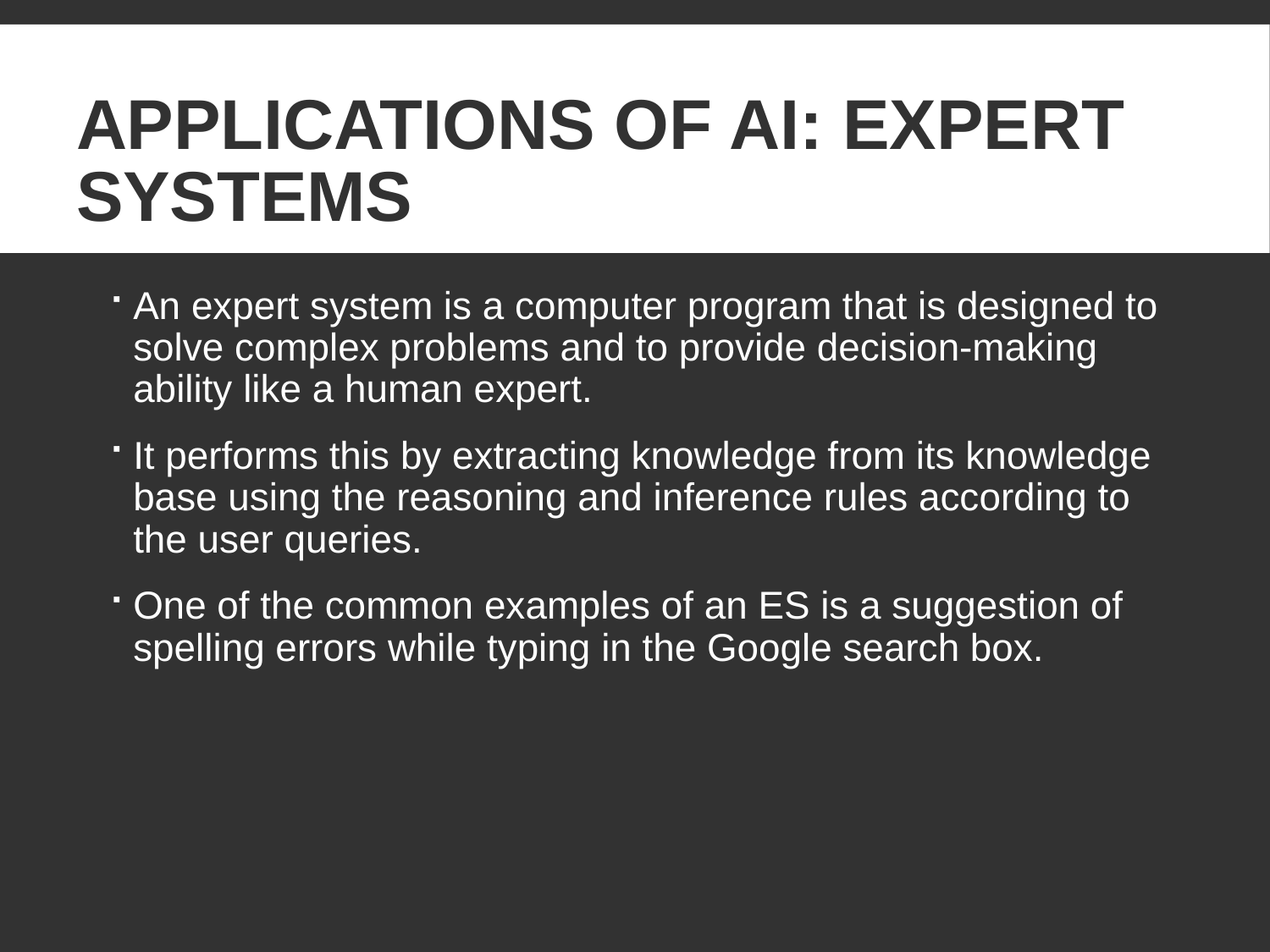

# Applications of AI: Expert Systems
An expert system is a computer program that is designed to solve complex problems and to provide decision-making ability like a human expert.
It performs this by extracting knowledge from its knowledge base using the reasoning and inference rules according to the user queries.
One of the common examples of an ES is a suggestion of spelling errors while typing in the Google search box.